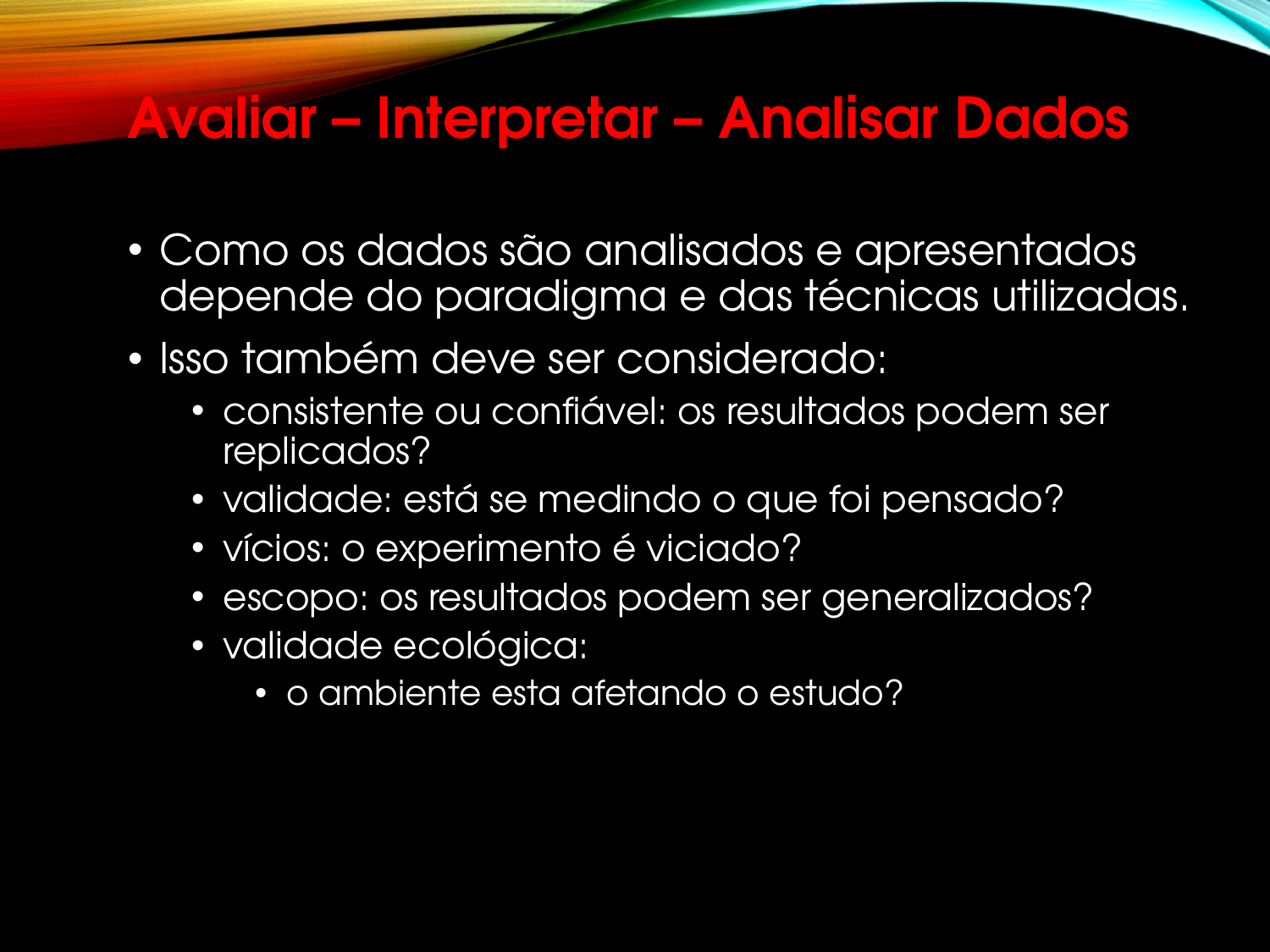

Avaliar – Interpretar – Analisar Dados
Como os dados são analisados e apresentados depende do paradigma e das técnicas utilizadas.
Isso também deve ser considerado:
consistente ou confiável: os resultados podem ser replicados?
validade: está se medindo o que foi pensado?
vícios: o experimento é viciado?
escopo: os resultados podem ser generalizados?
validade ecológica:
o ambiente esta afetando o estudo?